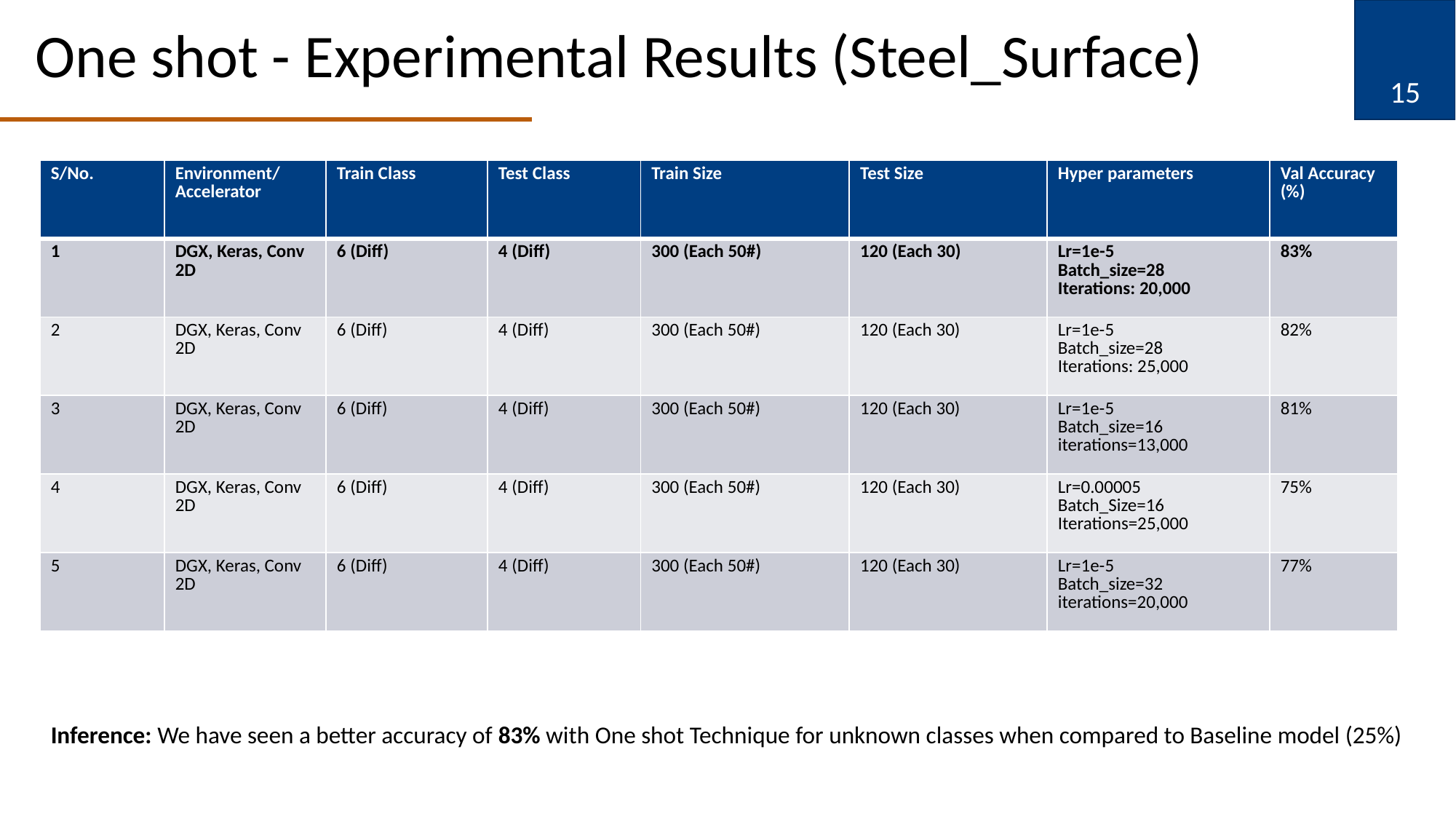

# One shot - Experimental Results (Steel_Surface)
15
| S/No. | Environment/Accelerator | Train Class | Test Class | Train Size | Test Size | Hyper parameters | Val Accuracy (%) |
| --- | --- | --- | --- | --- | --- | --- | --- |
| 1 | DGX, Keras, Conv 2D | 6 (Diff) | 4 (Diff) | 300 (Each 50#) | 120 (Each 30) | Lr=1e-5 Batch\_size=28 Iterations: 20,000 | 83% |
| 2 | DGX, Keras, Conv 2D | 6 (Diff) | 4 (Diff) | 300 (Each 50#) | 120 (Each 30) | Lr=1e-5 Batch\_size=28 Iterations: 25,000 | 82% |
| 3 | DGX, Keras, Conv 2D | 6 (Diff) | 4 (Diff) | 300 (Each 50#) | 120 (Each 30) | Lr=1e-5 Batch\_size=16 iterations=13,000 | 81% |
| 4 | DGX, Keras, Conv 2D | 6 (Diff) | 4 (Diff) | 300 (Each 50#) | 120 (Each 30) | Lr=0.00005 Batch\_Size=16 Iterations=25,000 | 75% |
| 5 | DGX, Keras, Conv 2D | 6 (Diff) | 4 (Diff) | 300 (Each 50#) | 120 (Each 30) | Lr=1e-5 Batch\_size=32 iterations=20,000 | 77% |
Inference: We have seen a better accuracy of 83% with One shot Technique for unknown classes when compared to Baseline model (25%)